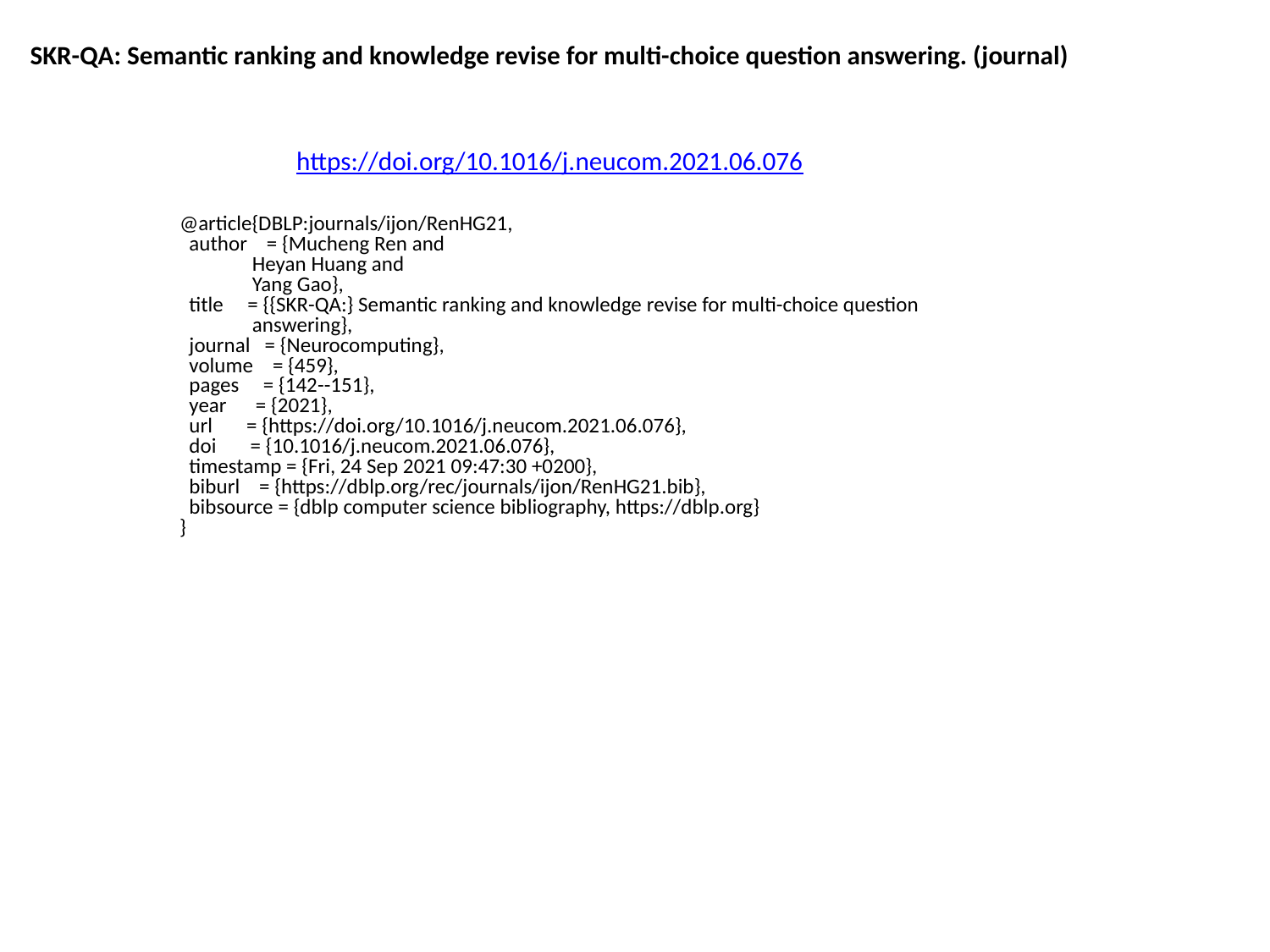

SKR-QA: Semantic ranking and knowledge revise for multi-choice question answering. (journal)

https://doi.org/10.1016/j.neucom.2021.06.076

@article{DBLP:journals/ijon/RenHG21,
  author    = {Mucheng Ren and
               Heyan Huang and
               Yang Gao},
  title     = {{SKR-QA:} Semantic ranking and knowledge revise for multi-choice question
               answering},
  journal   = {Neurocomputing},
  volume    = {459},
  pages     = {142--151},
  year      = {2021},
  url       = {https://doi.org/10.1016/j.neucom.2021.06.076},
  doi       = {10.1016/j.neucom.2021.06.076},
  timestamp = {Fri, 24 Sep 2021 09:47:30 +0200},
  biburl    = {https://dblp.org/rec/journals/ijon/RenHG21.bib},
  bibsource = {dblp computer science bibliography, https://dblp.org}
}